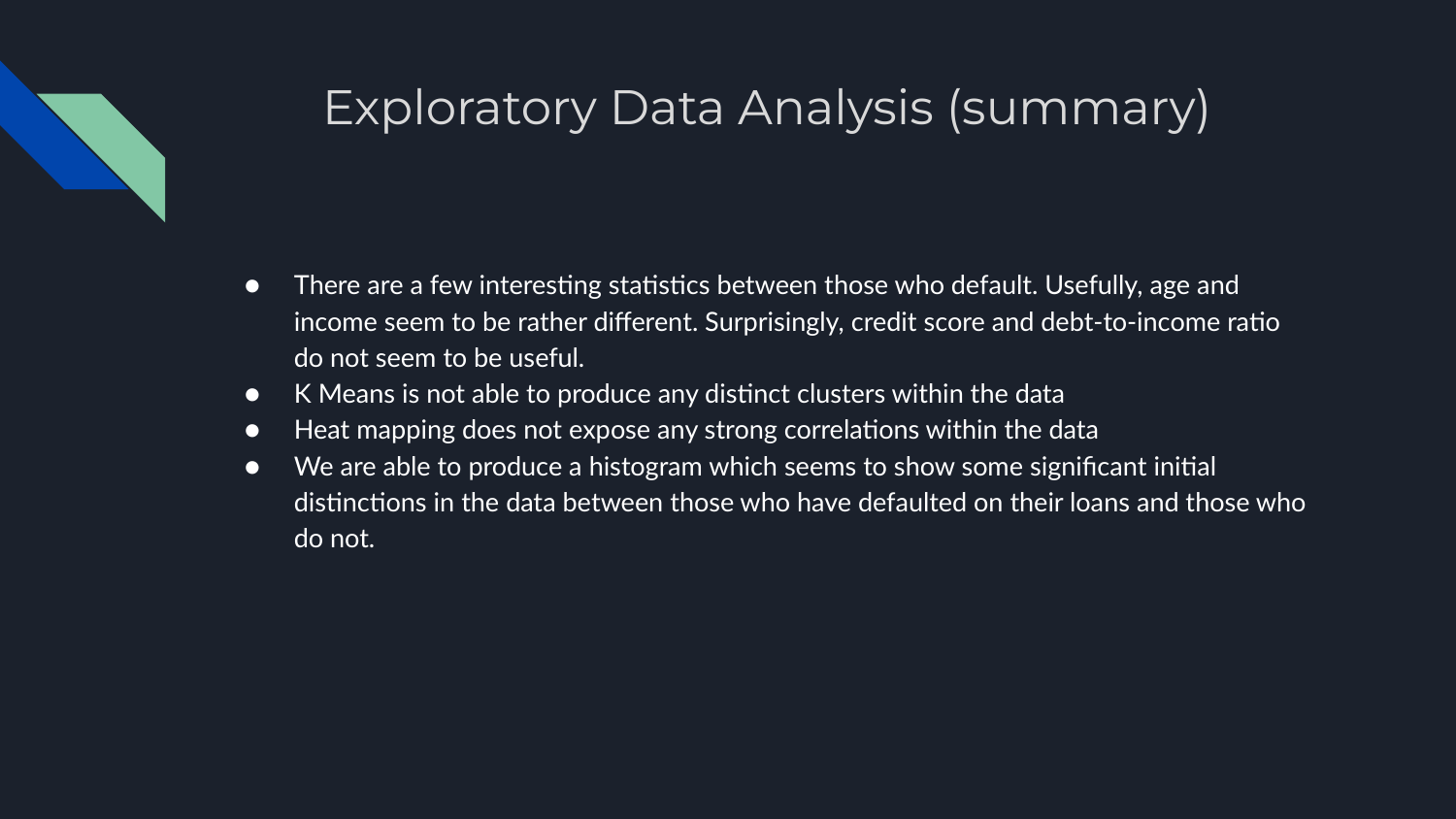

# Exploratory Data Analysis (summary)
There are a few interesting statistics between those who default. Usefully, age and income seem to be rather different. Surprisingly, credit score and debt-to-income ratio do not seem to be useful.
K Means is not able to produce any distinct clusters within the data
Heat mapping does not expose any strong correlations within the data
We are able to produce a histogram which seems to show some significant initial distinctions in the data between those who have defaulted on their loans and those who do not.